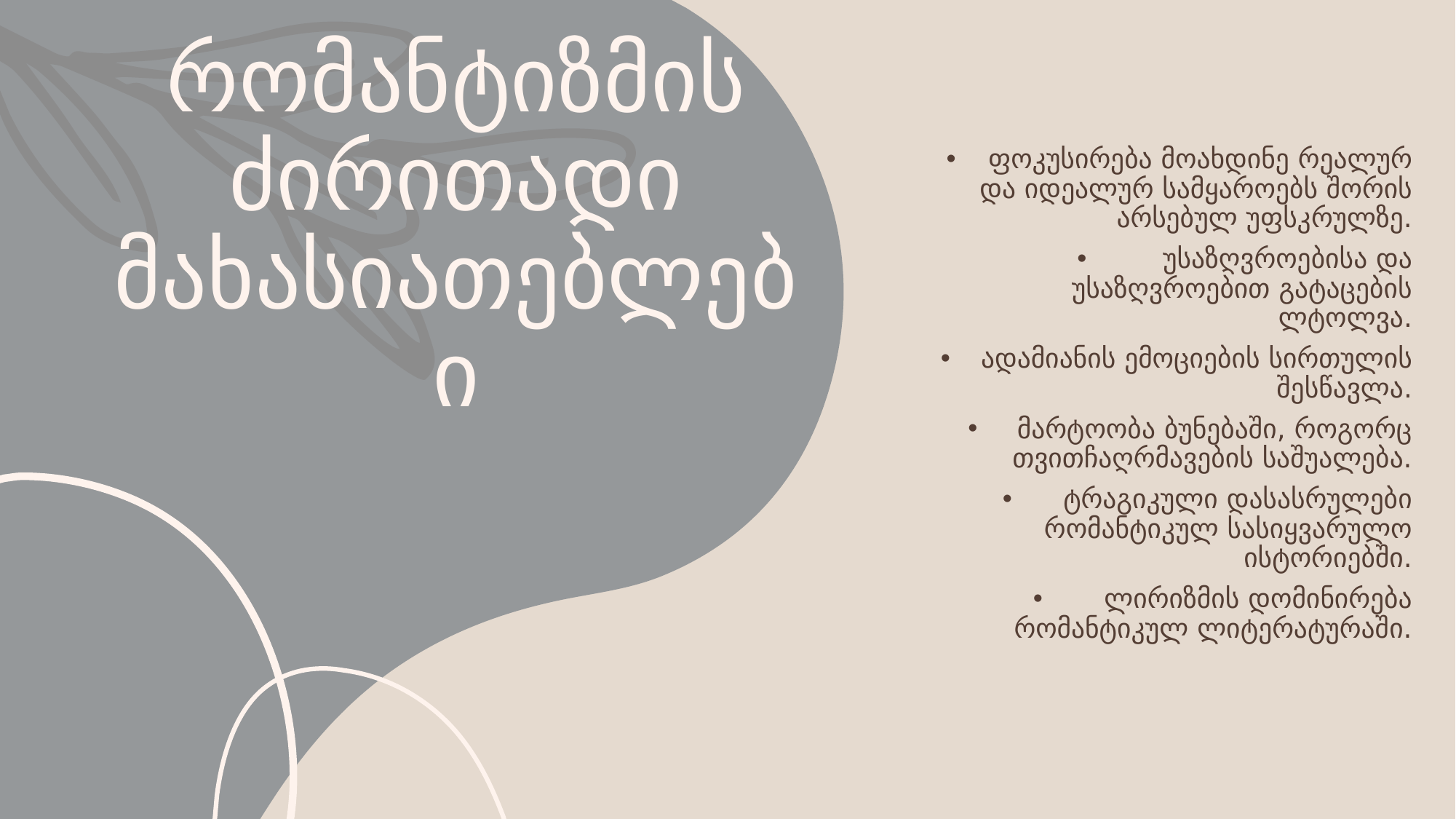

# რომანტიზმის ძირითადი მახასიათებლები
ფოკუსირება მოახდინე რეალურ და იდეალურ სამყაროებს შორის არსებულ უფსკრულზე.
უსაზღვროებისა და უსაზღვროებით გატაცების ლტოლვა.
ადამიანის ემოციების სირთულის შესწავლა.
მარტოობა ბუნებაში, როგორც თვითჩაღრმავების საშუალება.
ტრაგიკული დასასრულები რომანტიკულ სასიყვარულო ისტორიებში.
ლირიზმის დომინირება რომანტიკულ ლიტერატურაში.